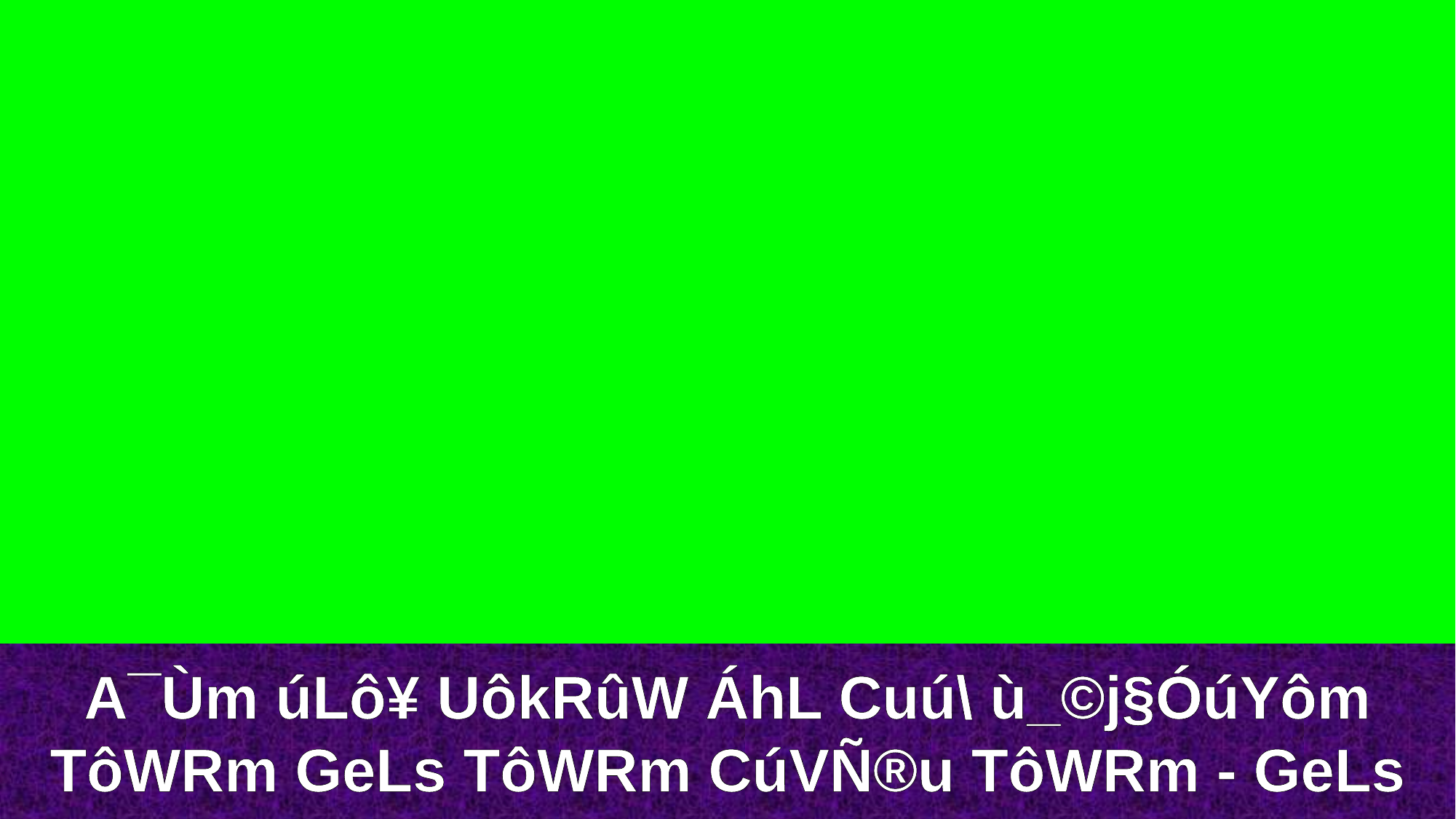

A¯Ùm úLô¥ UôkRûW ÁhL Cuú\ ù_©j§ÓúYôm
TôWRm GeLs TôWRm CúVÑ®u TôWRm - GeLs